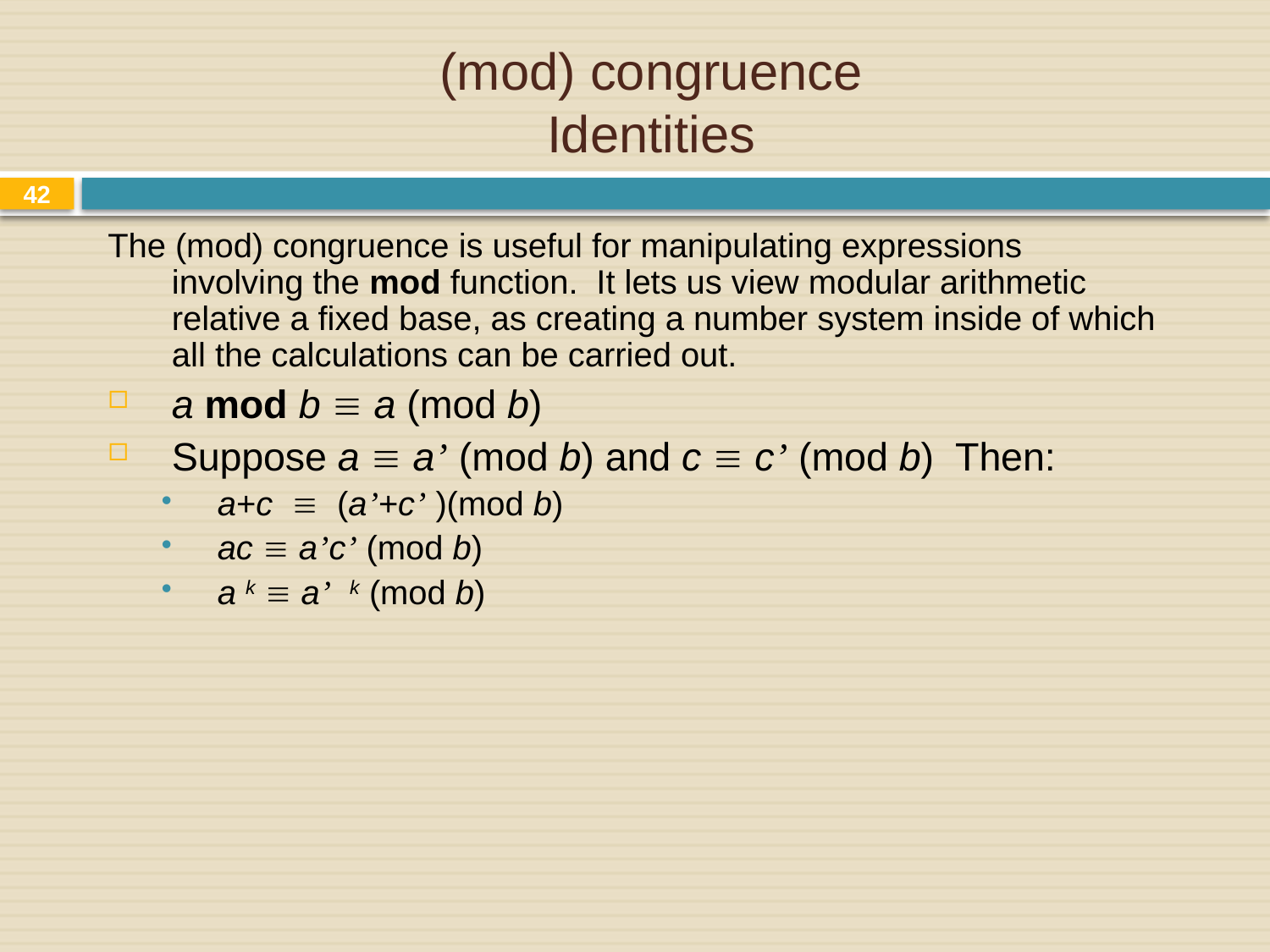

# (mod) congruence Identities
42
The (mod) congruence is useful for manipulating expressions involving the mod function.  It lets us view modular arithmetic relative a fixed base, as creating a number system inside of which all the calculations can be carried out.
a mod b ≡ a (mod b)
Suppose a ≡ a’ (mod b) and c ≡ c’ (mod b)  Then:
a+c  ≡  (a’+c’ )(mod b)
ac ≡ a’c’ (mod b)
a k ≡ a’  k (mod b)